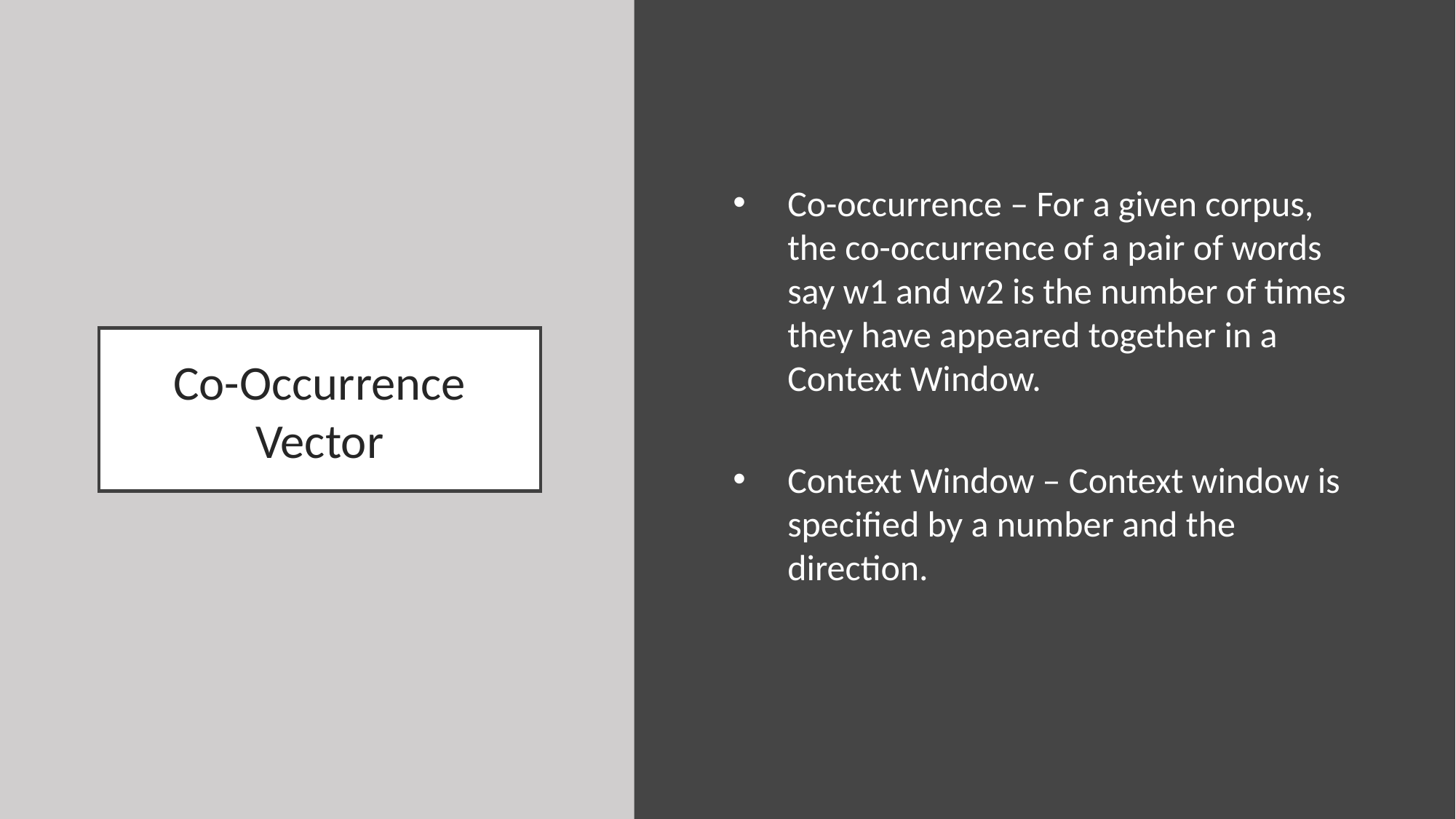

Co-occurrence – For a given corpus, the co-occurrence of a pair of words say w1 and w2 is the number of times they have appeared together in a Context Window.

Context Window – Context window is specified by a number and the direction.

# Co-Occurrence Vector